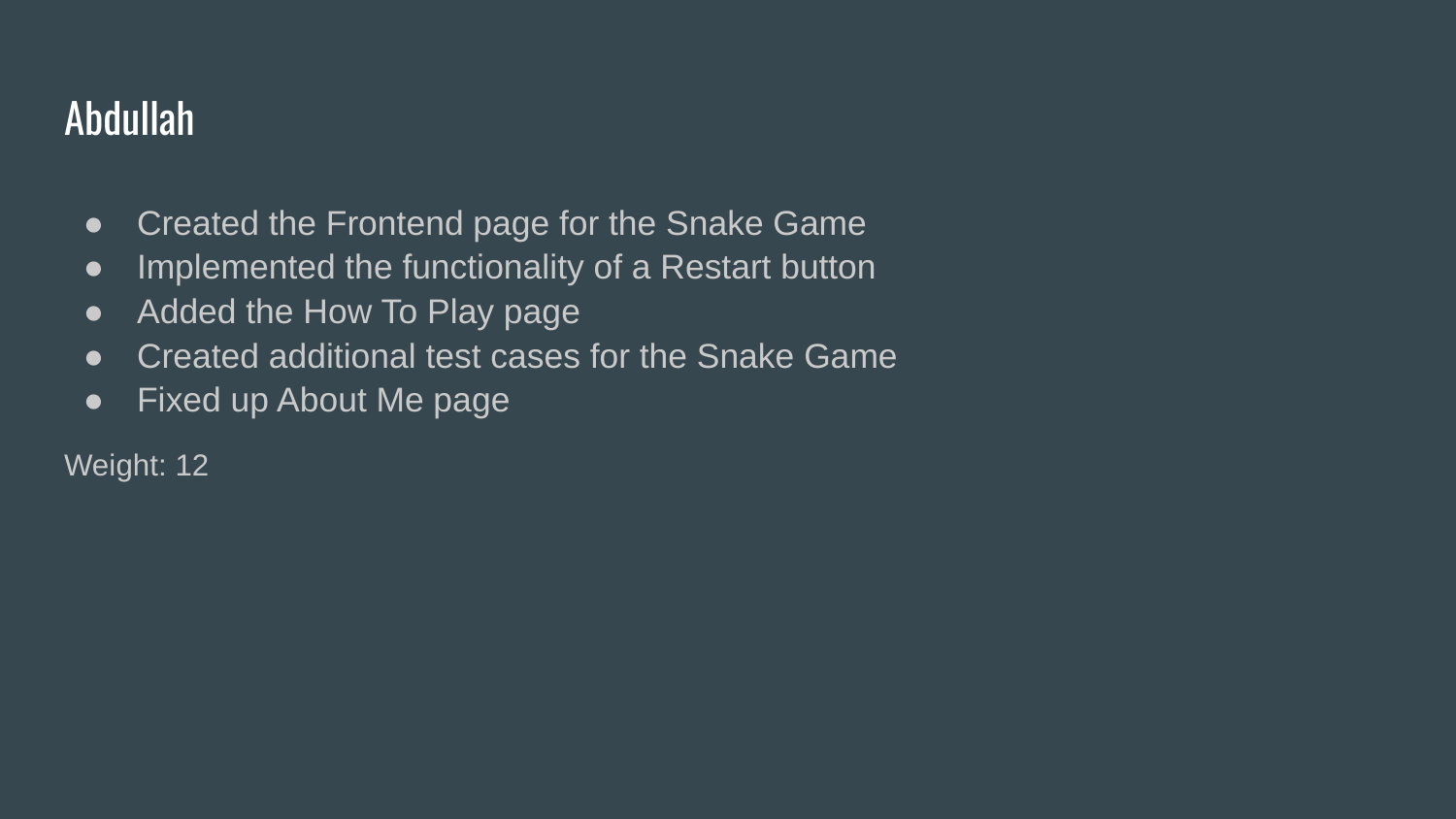

# Abdullah
Created the Frontend page for the Snake Game
Implemented the functionality of a Restart button
Added the How To Play page
Created additional test cases for the Snake Game
Fixed up About Me page
Weight: 12